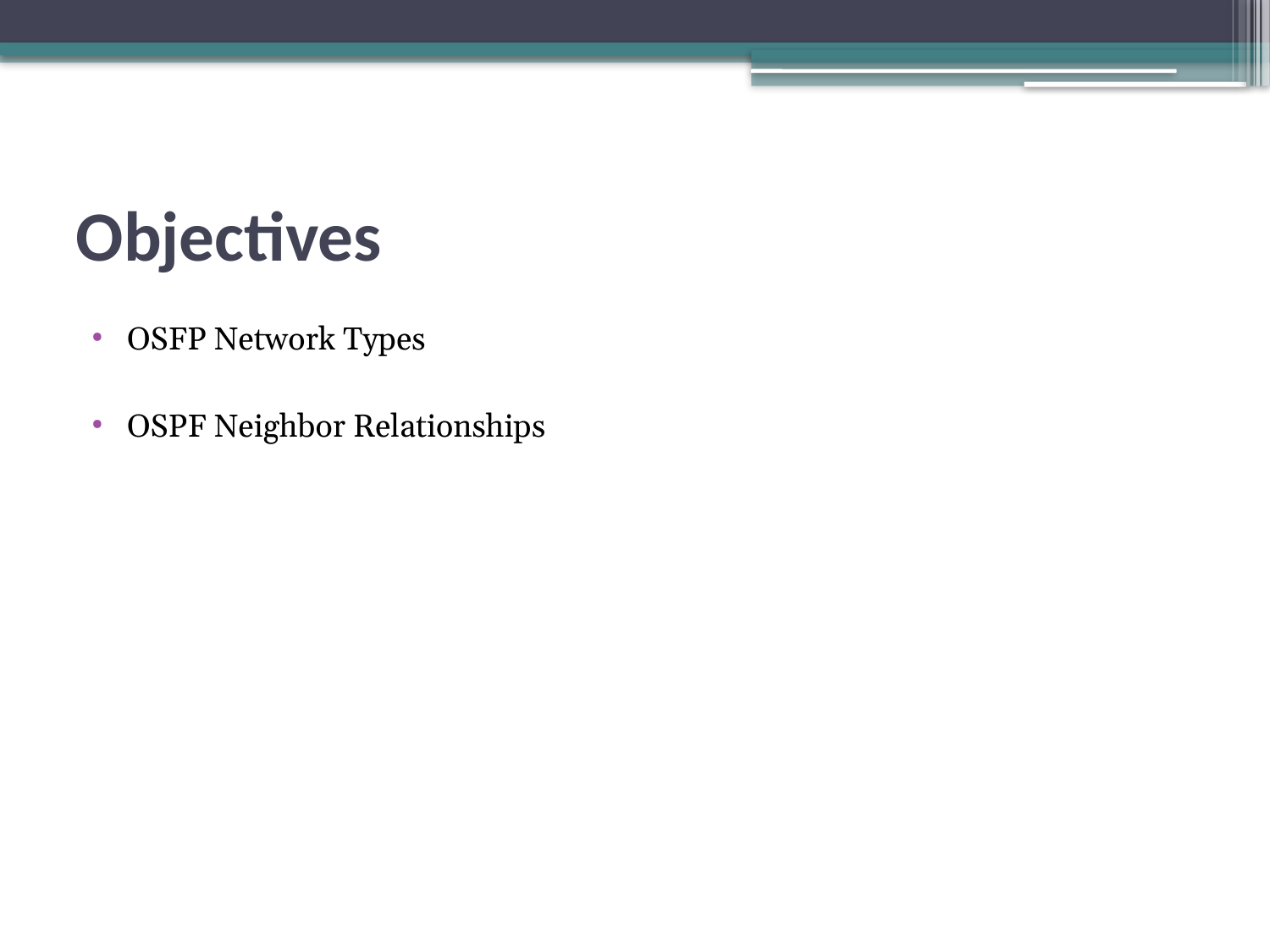

# Objectives
OSFP Network Types

OSPF Neighbor Relationships